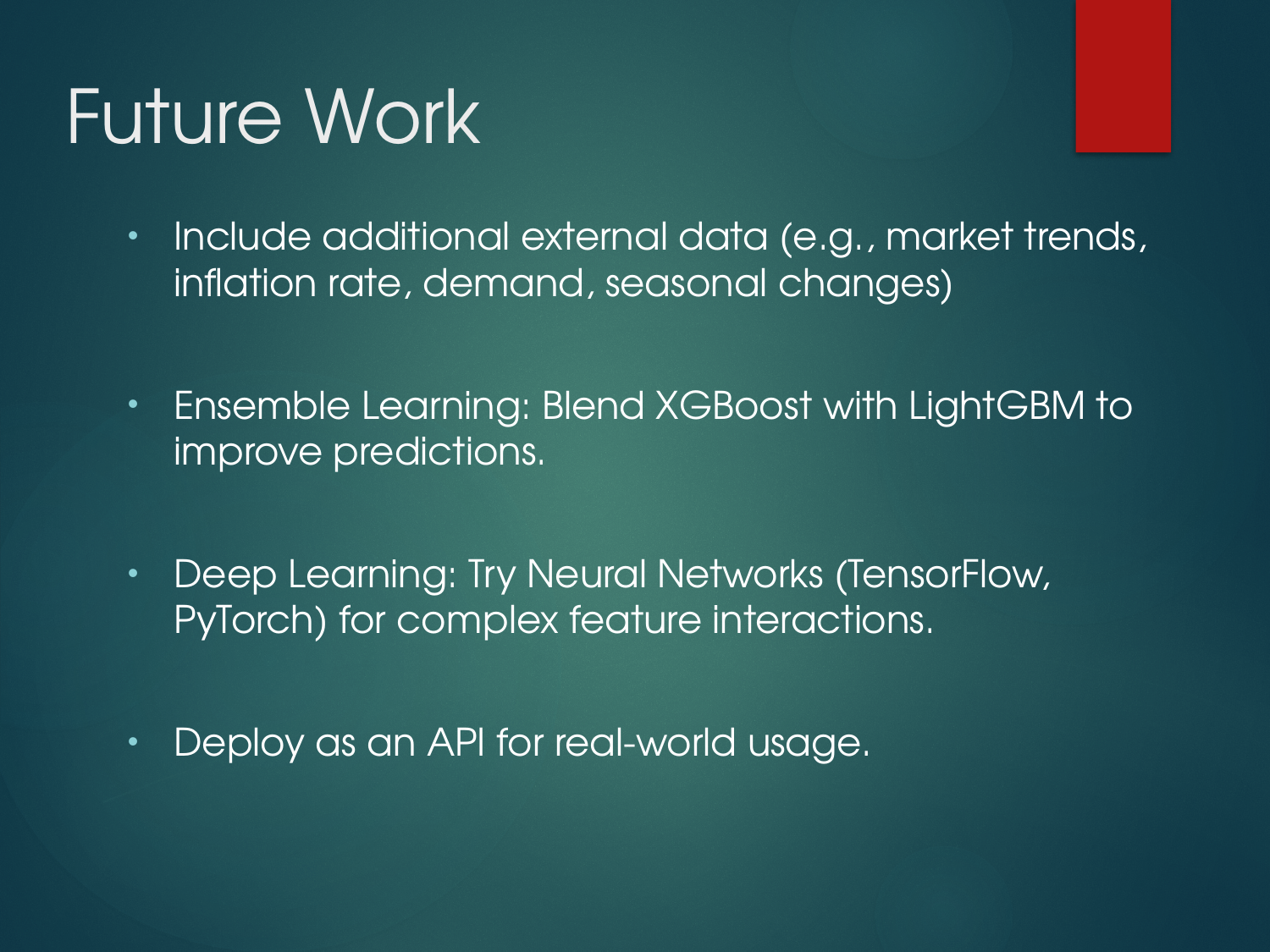

# Future Work
Include additional external data (e.g., market trends, inflation rate, demand, seasonal changes)

Ensemble Learning: Blend XGBoost with LightGBM to improve predictions.

Deep Learning: Try Neural Networks (TensorFlow, PyTorch) for complex feature interactions.

Deploy as an API for real-world usage.